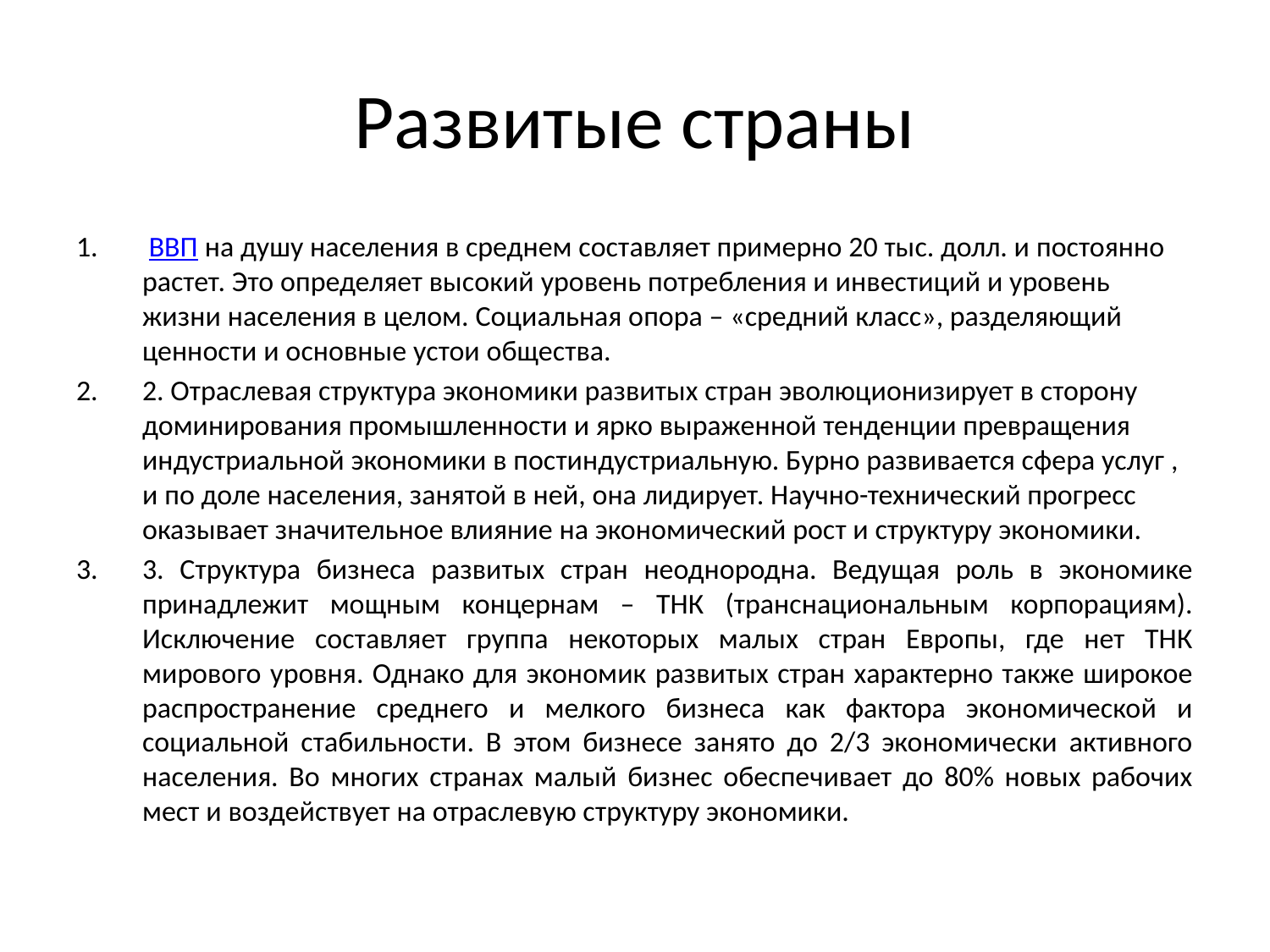

# Развитые страны
 ВВП на душу населения в среднем составляет примерно 20 тыс. долл. и постоянно растет. Это определяет высокий уровень потребления и инвестиций и уровень жизни населения в целом. Социальная опора – «средний класс», разделяющий ценности и основные устои общества.
2. Отраслевая структура экономики развитых стран эволюционизирует в сторону доминирования промышленности и ярко выраженной тенденции превращения индустриальной экономики в постиндустриальную. Бурно развивается сфера услуг , и по доле населения, занятой в ней, она лидирует. Научно-технический прогресс оказывает значительное влияние на экономический рост и структуру экономики.
3. Структура бизнеса развитых стран неоднородна. Ведущая роль в экономике принадлежит мощным концернам – ТНК (транснациональным корпорациям). Исключение составляет группа некоторых малых стран Европы, где нет ТНК мирового уровня. Однако для экономик развитых стран характерно также широкое распространение среднего и мелкого бизнеса как фактора экономической и социальной стабильности. В этом бизнесе занято до 2/3 экономически активного населения. Во многих странах малый бизнес обеспечивает до 80% новых рабочих мест и воздействует на отраслевую структуру экономики.